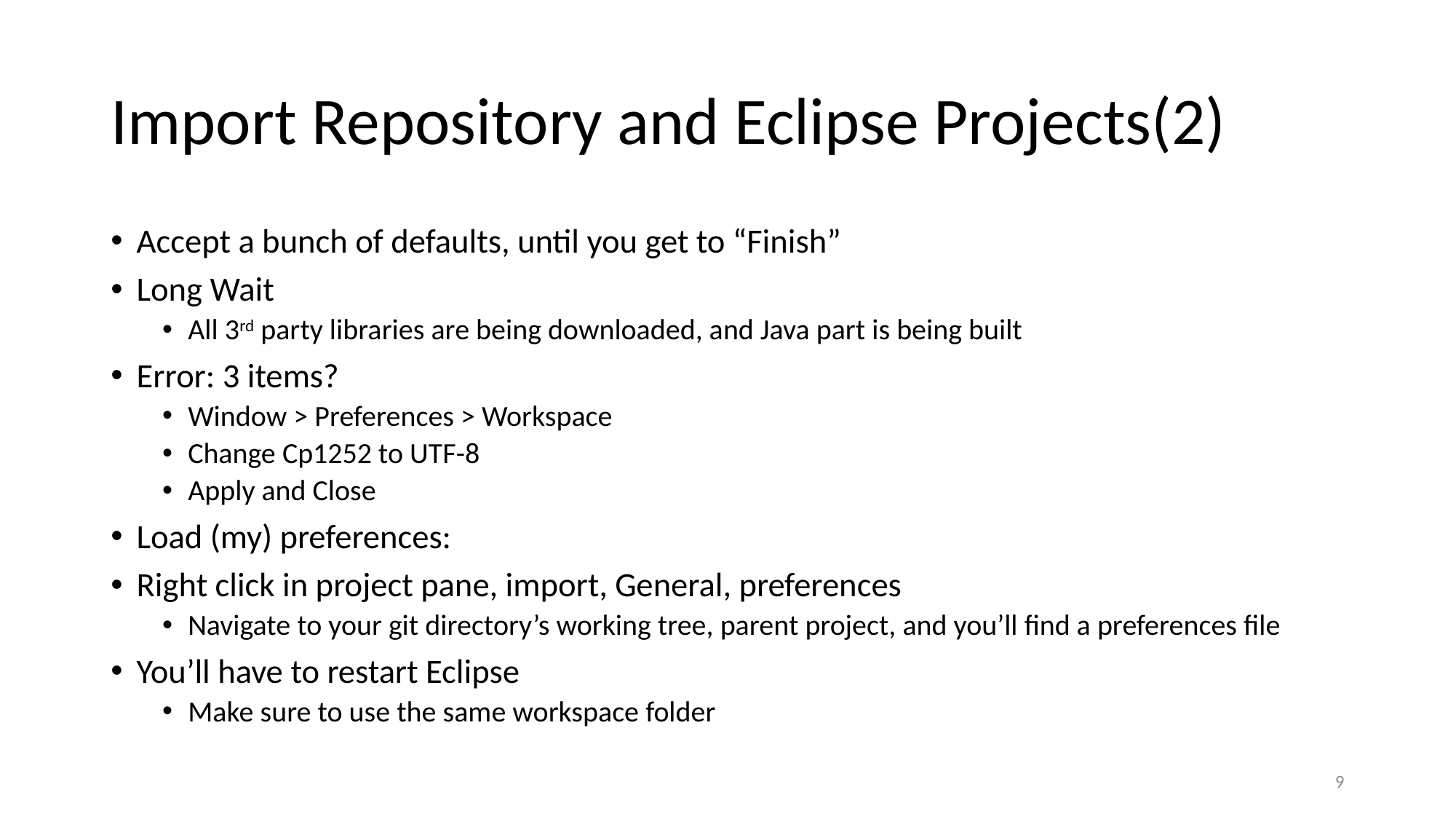

# Import Repository and Eclipse Projects(2)
Accept a bunch of defaults, until you get to “Finish”
Long Wait
All 3rd party libraries are being downloaded, and Java part is being built
Error: 3 items?
Window > Preferences > Workspace
Change Cp1252 to UTF-8
Apply and Close
Load (my) preferences:
Right click in project pane, import, General, preferences
Navigate to your git directory’s working tree, parent project, and you’ll find a preferences file
You’ll have to restart Eclipse
Make sure to use the same workspace folder
9